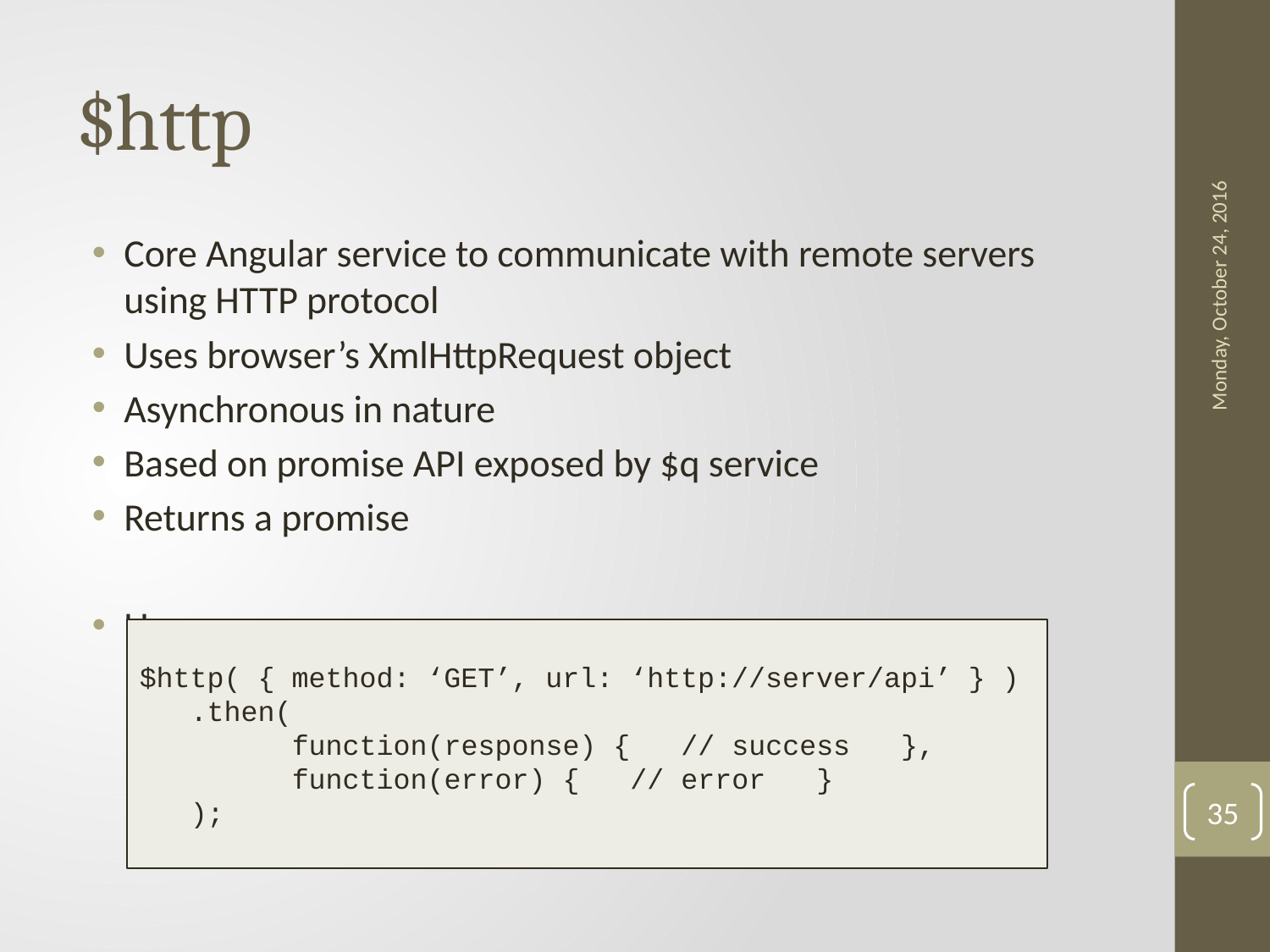

# $http
Core Angular service to communicate with remote servers using HTTP protocol
Uses browser’s XmlHttpRequest object
Asynchronous in nature
Based on promise API exposed by $q service
Returns a promise

Usage

Monday, October 24, 2016

$http( { method: ‘GET’, url: ‘http://server/api’ } )
   .then(
         function(response) {   // success   },
         function(error) {   // error   }
   );

35